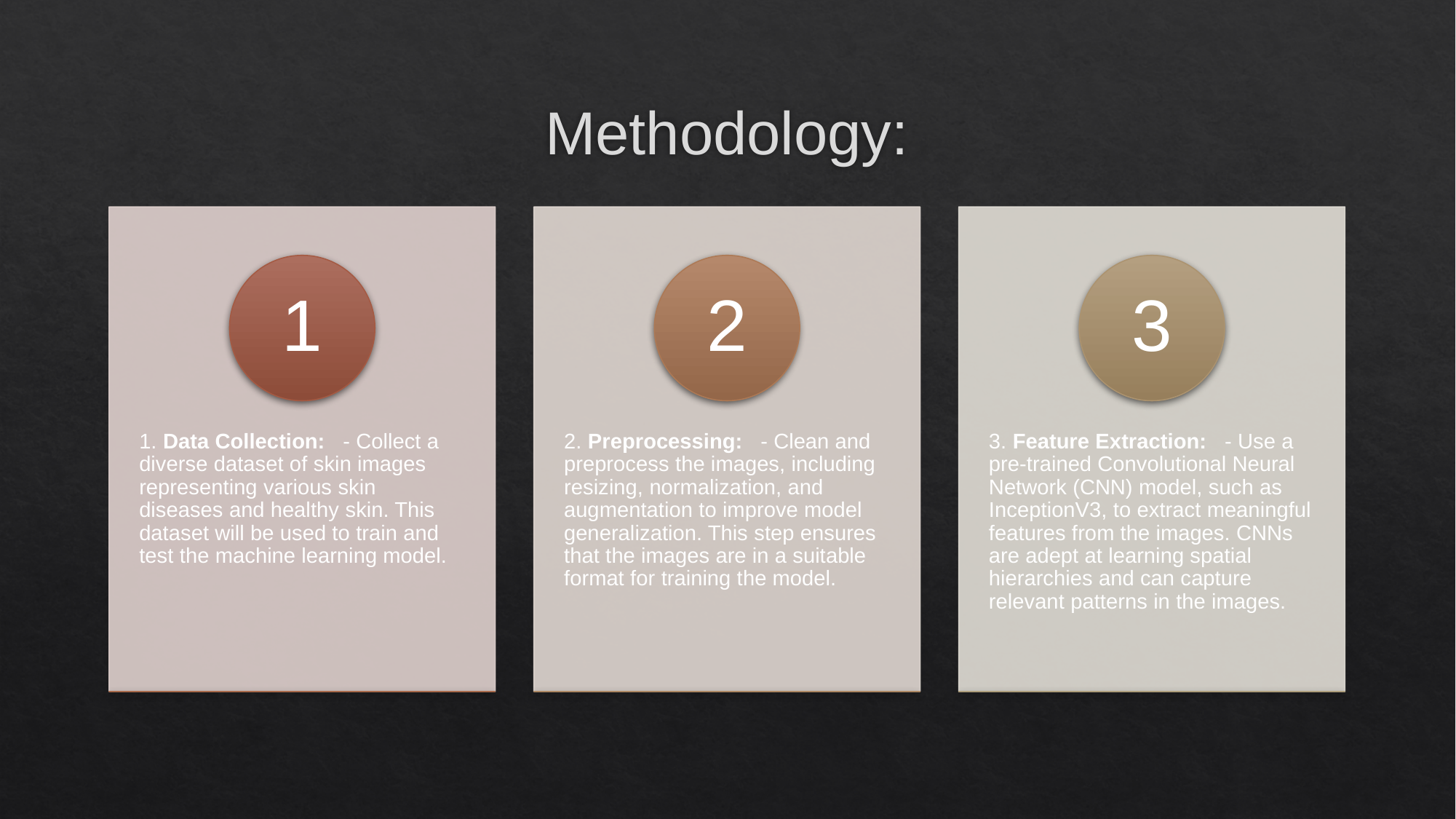

# Methodology:
1. Data Collection:   - Collect a diverse dataset of skin images representing various skin diseases and healthy skin. This dataset will be used to train and test the machine learning model.
1
2. Preprocessing:   - Clean and preprocess the images, including resizing, normalization, and augmentation to improve model generalization. This step ensures that the images are in a suitable format for training the model.
2
3. Feature Extraction:   - Use a pre-trained Convolutional Neural Network (CNN) model, such as InceptionV3, to extract meaningful features from the images. CNNs are adept at learning spatial hierarchies and can capture relevant patterns in the images.
3